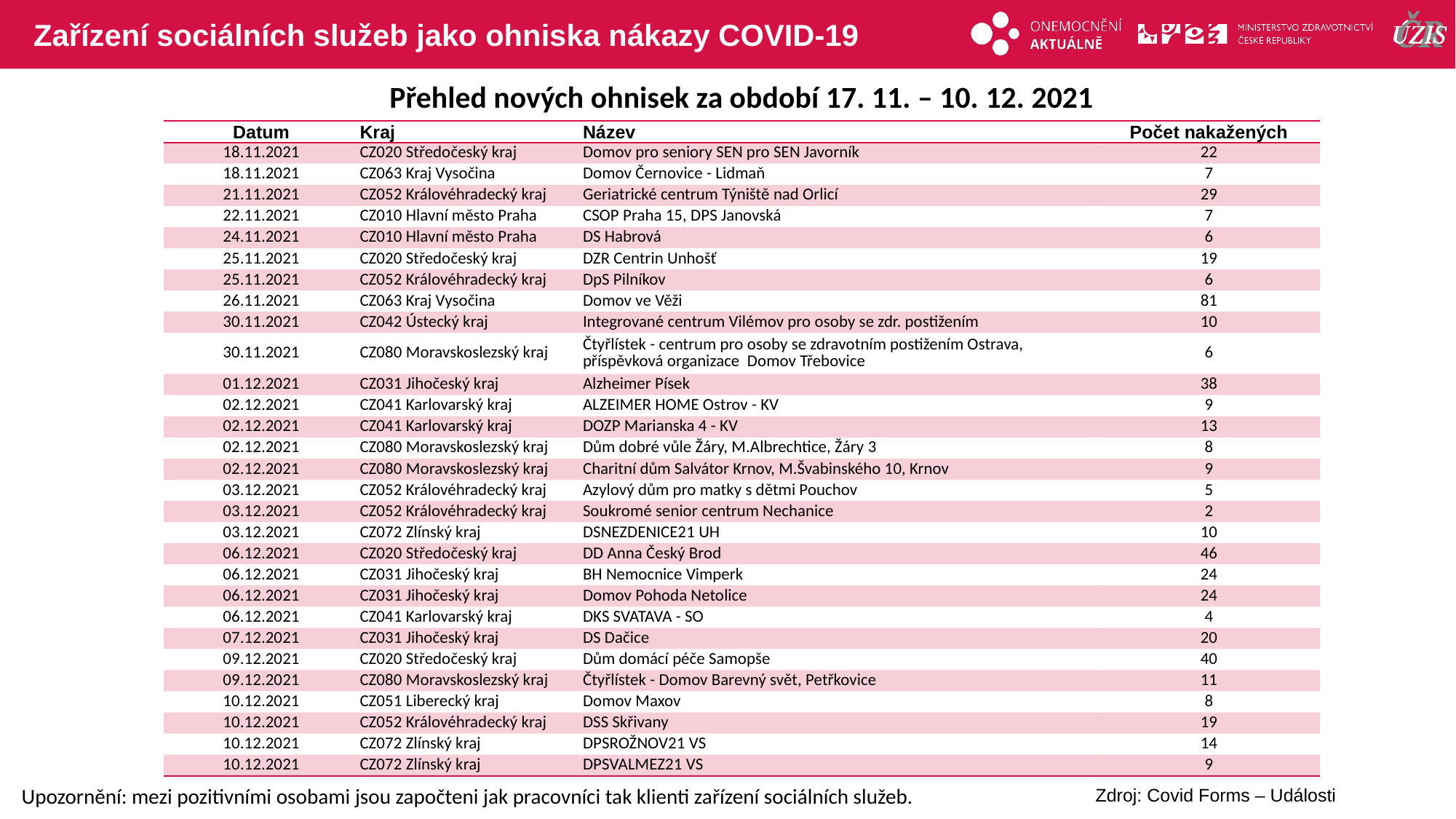

# Zařízení sociálních služeb jako ohniska nákazy COVID-19
Přehled nových ohnisek za období 17. 11. – 10. 12. 2021
| Datum | Kraj | Název | Počet nakažených |
| --- | --- | --- | --- |
| 18.11.2021 | CZ020 Středočeský kraj | Domov pro seniory SEN pro SEN Javorník | 22 |
| 18.11.2021 | CZ063 Kraj Vysočina | Domov Černovice - Lidmaň | 7 |
| 21.11.2021 | CZ052 Královéhradecký kraj | Geriatrické centrum Týniště nad Orlicí | 29 |
| 22.11.2021 | CZ010 Hlavní město Praha | CSOP Praha 15, DPS Janovská | 7 |
| 24.11.2021 | CZ010 Hlavní město Praha | DS Habrová | 6 |
| 25.11.2021 | CZ020 Středočeský kraj | DZR Centrin Unhošť | 19 |
| 25.11.2021 | CZ052 Královéhradecký kraj | DpS Pilníkov | 6 |
| 26.11.2021 | CZ063 Kraj Vysočina | Domov ve Věži | 81 |
| 30.11.2021 | CZ042 Ústecký kraj | Integrované centrum Vilémov pro osoby se zdr. postižením | 10 |
| 30.11.2021 | CZ080 Moravskoslezský kraj | Čtyřlístek - centrum pro osoby se zdravotním postižením Ostrava, příspěvková organizace Domov Třebovice | 6 |
| 01.12.2021 | CZ031 Jihočeský kraj | Alzheimer Písek | 38 |
| 02.12.2021 | CZ041 Karlovarský kraj | ALZEIMER HOME Ostrov - KV | 9 |
| 02.12.2021 | CZ041 Karlovarský kraj | DOZP Marianska 4 - KV | 13 |
| 02.12.2021 | CZ080 Moravskoslezský kraj | Dům dobré vůle Žáry, M.Albrechtice, Žáry 3 | 8 |
| 02.12.2021 | CZ080 Moravskoslezský kraj | Charitní dům Salvátor Krnov, M.Švabinského 10, Krnov | 9 |
| 03.12.2021 | CZ052 Královéhradecký kraj | Azylový dům pro matky s dětmi Pouchov | 5 |
| 03.12.2021 | CZ052 Královéhradecký kraj | Soukromé senior centrum Nechanice | 2 |
| 03.12.2021 | CZ072 Zlínský kraj | DSNEZDENICE21 UH | 10 |
| 06.12.2021 | CZ020 Středočeský kraj | DD Anna Český Brod | 46 |
| 06.12.2021 | CZ031 Jihočeský kraj | BH Nemocnice Vimperk | 24 |
| 06.12.2021 | CZ031 Jihočeský kraj | Domov Pohoda Netolice | 24 |
| 06.12.2021 | CZ041 Karlovarský kraj | DKS SVATAVA - SO | 4 |
| 07.12.2021 | CZ031 Jihočeský kraj | DS Dačice | 20 |
| 09.12.2021 | CZ020 Středočeský kraj | Dům domácí péče Samopše | 40 |
| 09.12.2021 | CZ080 Moravskoslezský kraj | Čtyřlístek - Domov Barevný svět, Petřkovice | 11 |
| 10.12.2021 | CZ051 Liberecký kraj | Domov Maxov | 8 |
| 10.12.2021 | CZ052 Královéhradecký kraj | DSS Skřivany | 19 |
| 10.12.2021 | CZ072 Zlínský kraj | DPSROŽNOV21 VS | 14 |
| 10.12.2021 | CZ072 Zlínský kraj | DPSVALMEZ21 VS | 9 |
Upozornění: mezi pozitivními osobami jsou započteni jak pracovníci tak klienti zařízení sociálních služeb.
Zdroj: Covid Forms – Události